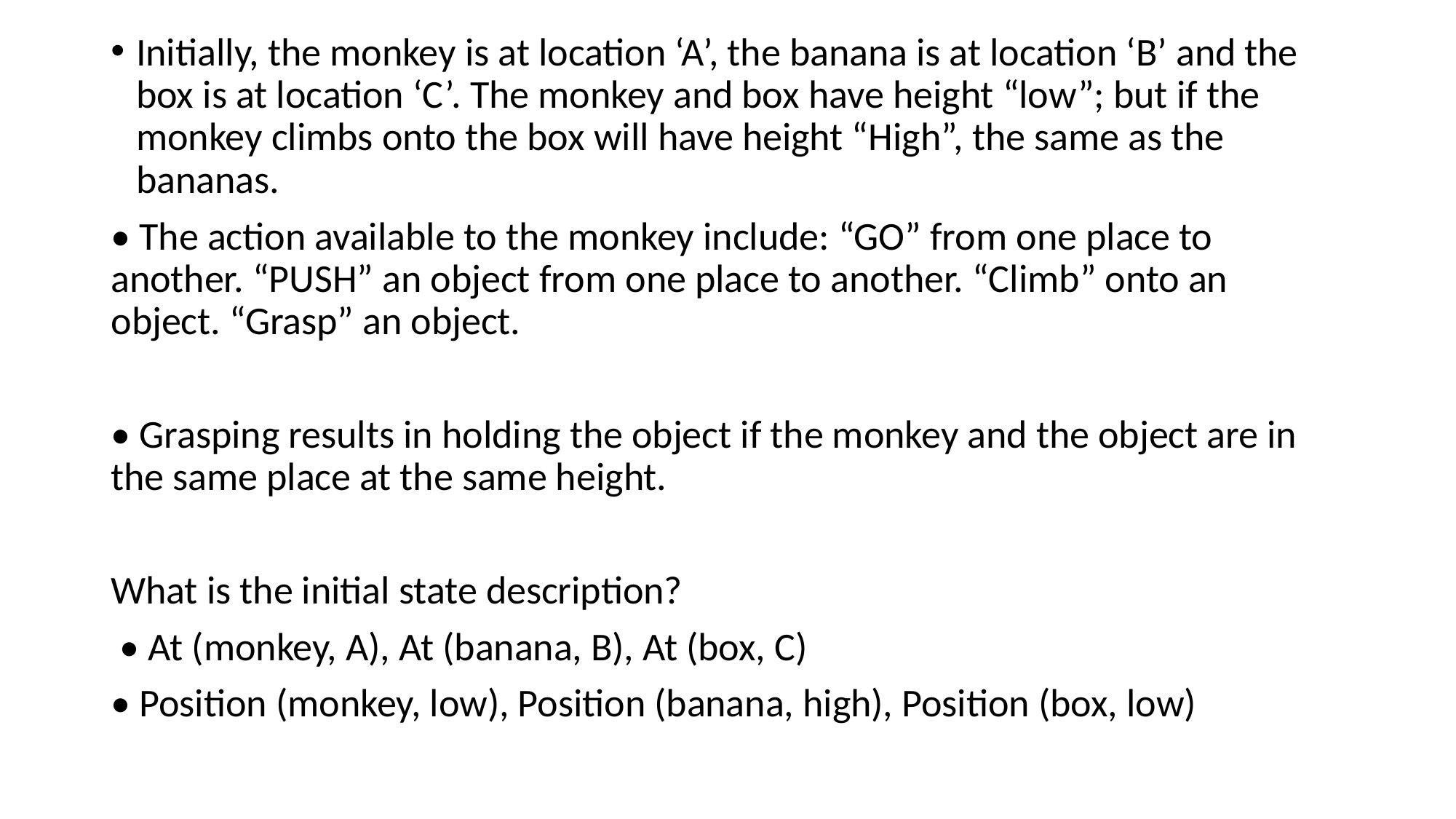

Initially, the monkey is at location ‘A’, the banana is at location ‘B’ and the box is at location ‘C’. The monkey and box have height “low”; but if the monkey climbs onto the box will have height “High”, the same as the bananas.
• The action available to the monkey include: “GO” from one place to another. “PUSH” an object from one place to another. “Climb” onto an object. “Grasp” an object.

• Grasping results in holding the object if the monkey and the object are in the same place at the same height.

What is the initial state description?
 • At (monkey, A), At (banana, B), At (box, C)
• Position (monkey, low), Position (banana, high), Position (box, low)